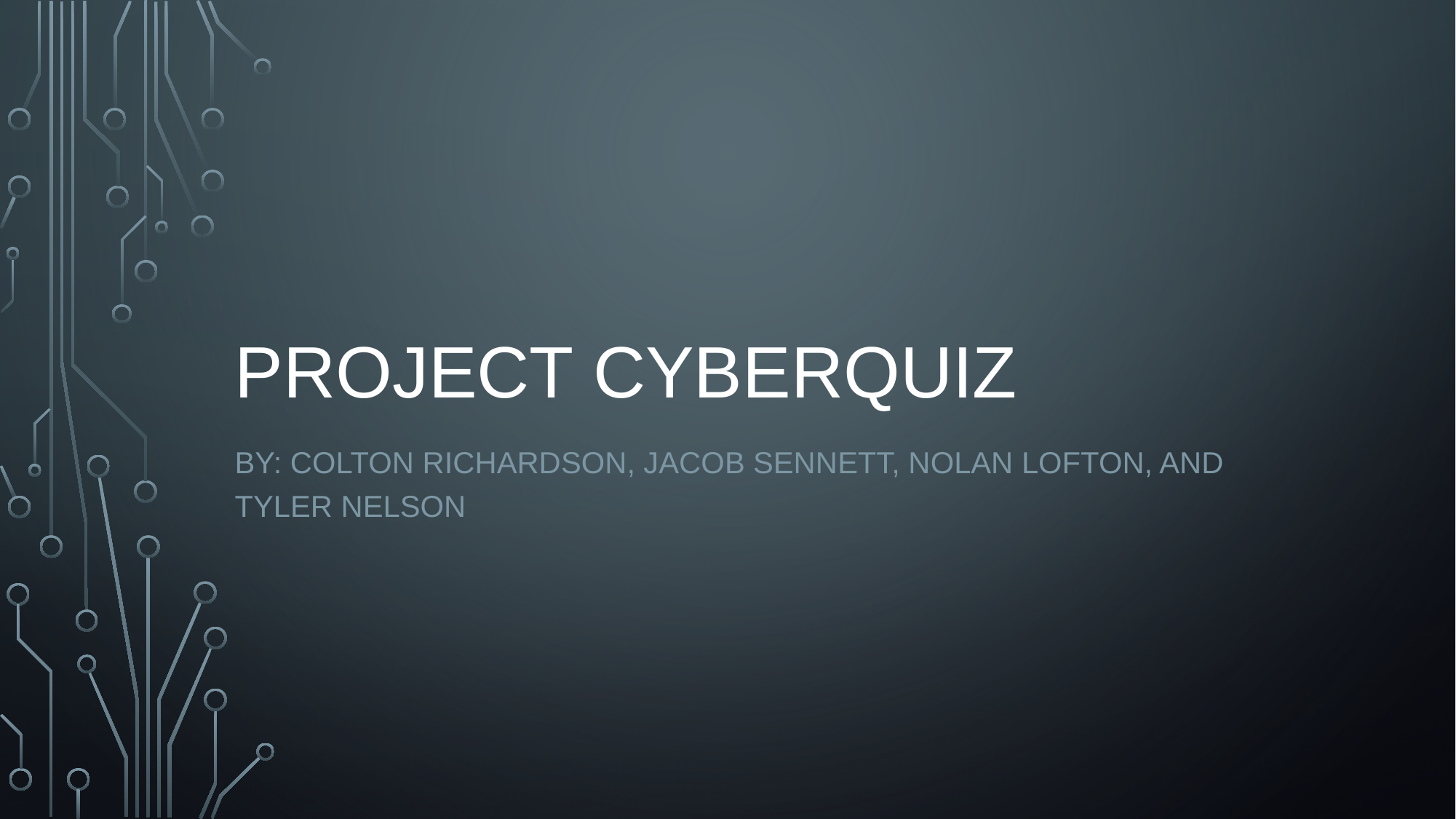

# Project Cyberquiz
By: Colton Richardson, Jacob Sennett, Nolan lofton, and tyler nelson